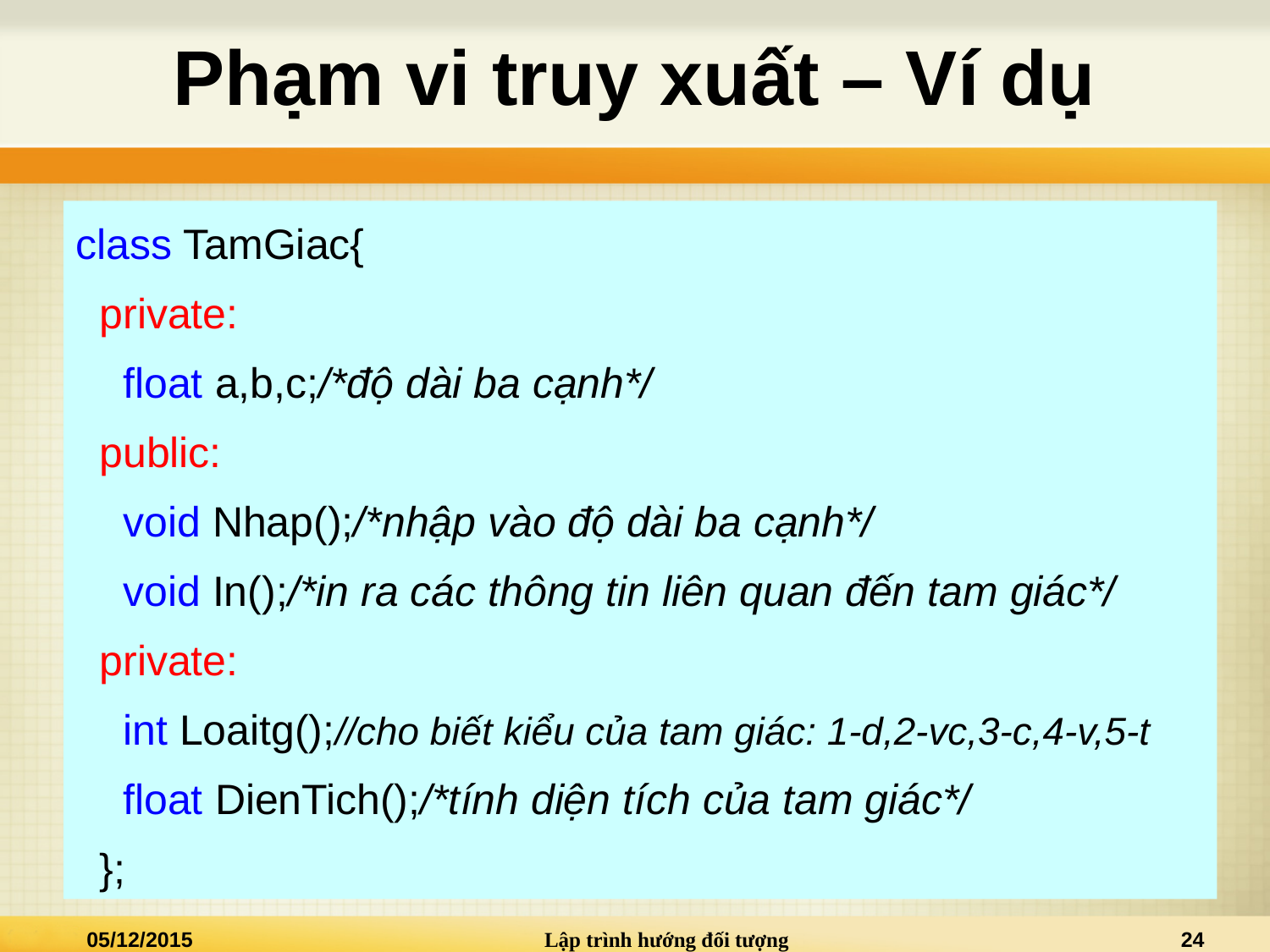

# Phạm vi truy xuất – Ví dụ
class TamGiac{
  private:
    float a,b,c;/*độ dài ba cạnh*/
  public:
    void Nhap();/*nhập vào độ dài ba cạnh*/
    void In();/*in ra các thông tin liên quan đến tam giác*/
  private:
    int Loaitg();//cho biết kiểu của tam giác: 1-d,2-vc,3-c,4-v,5-t
    float DienTich();/*tính diện tích của tam giác*/
  };
05/12/2015
Lập trình hướng đối tượng
24